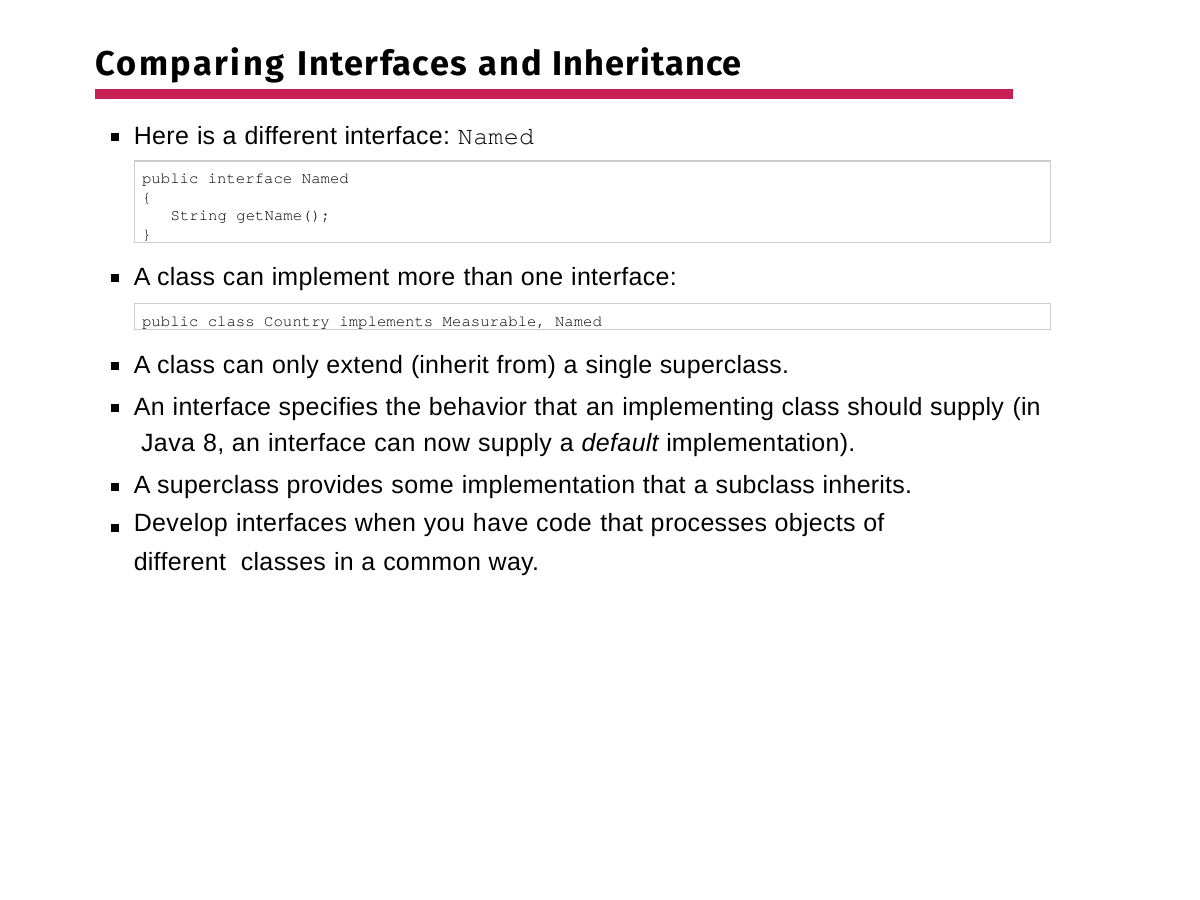

# Comparing Interfaces and Inheritance
Here is a different interface: Named

public interface Named
{
String getName();
}
A class can implement more than one interface:

public class Country implements Measurable, Named
A class can only extend (inherit from) a single superclass.
An interface specifies the behavior that an implementing class should supply (in  Java 8, an interface can now supply a default implementation).
A superclass provides some implementation that a subclass inherits.  Develop interfaces when you have code that processes objects of different  classes in a common way.